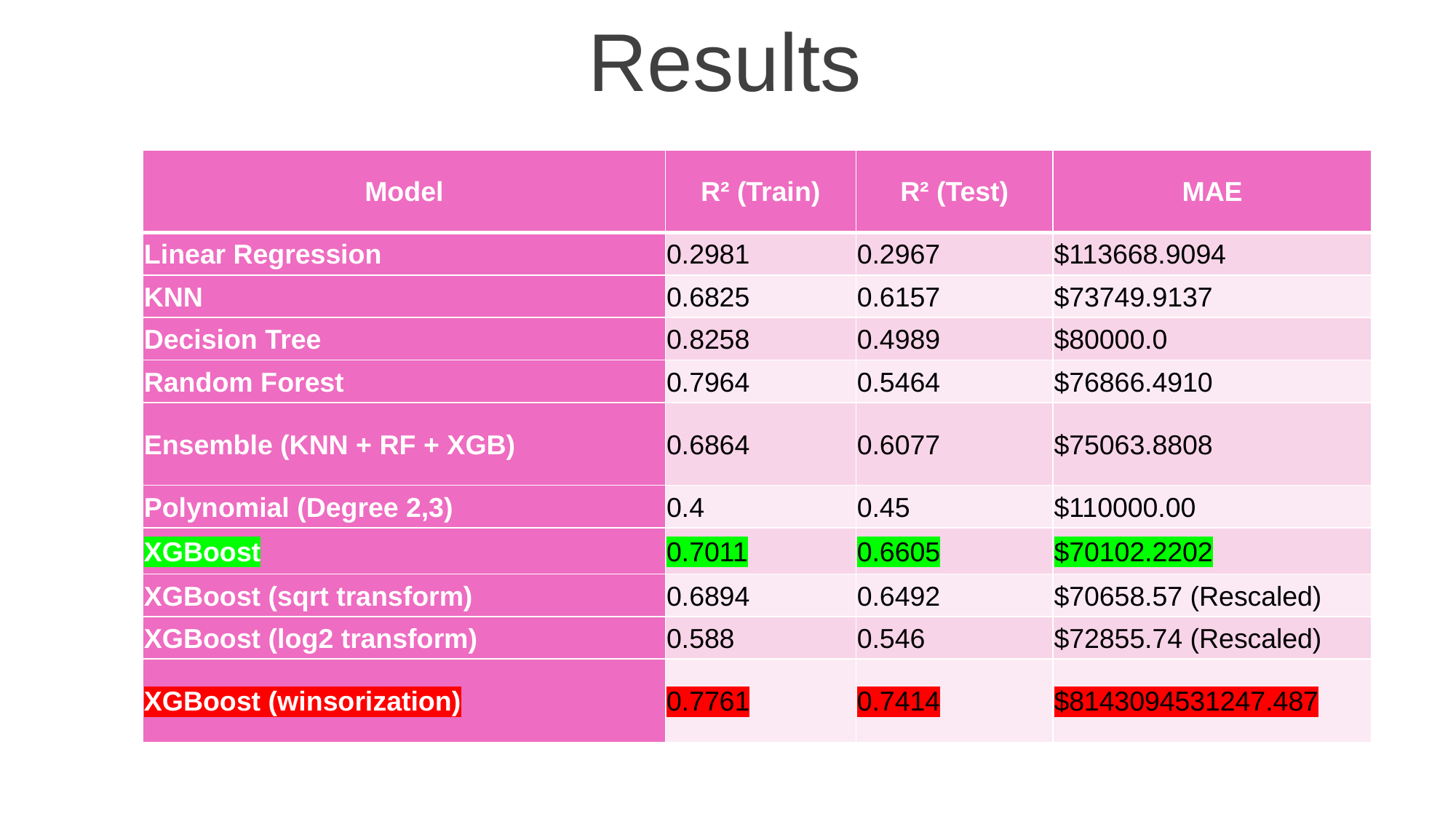

Results
| Model | R² (Train) | R² (Test) | MAE |
| --- | --- | --- | --- |
| Linear Regression | 0.2981 | 0.2967 | $113668.9094 |
| KNN | 0.6825 | 0.6157 | $73749.9137 |
| Decision Tree | 0.8258 | 0.4989 | $80000.0 |
| Random Forest | 0.7964 | 0.5464 | $76866.4910 |
| Ensemble (KNN + RF + XGB) | 0.6864 | 0.6077 | $75063.8808 |
| Polynomial (Degree 2,3) | 0.4 | 0.45 | $110000.00 |
| XGBoost | 0.7011 | 0.6605 | $70102.2202 |
| XGBoost (sqrt transform) | 0.6894 | 0.6492 | $70658.57 (Rescaled) |
| XGBoost (log2 transform) | 0.588 | 0.546 | $72855.74 (Rescaled) |
| XGBoost (winsorization) | 0.7761 | 0.7414 | $8143094531247.487 |